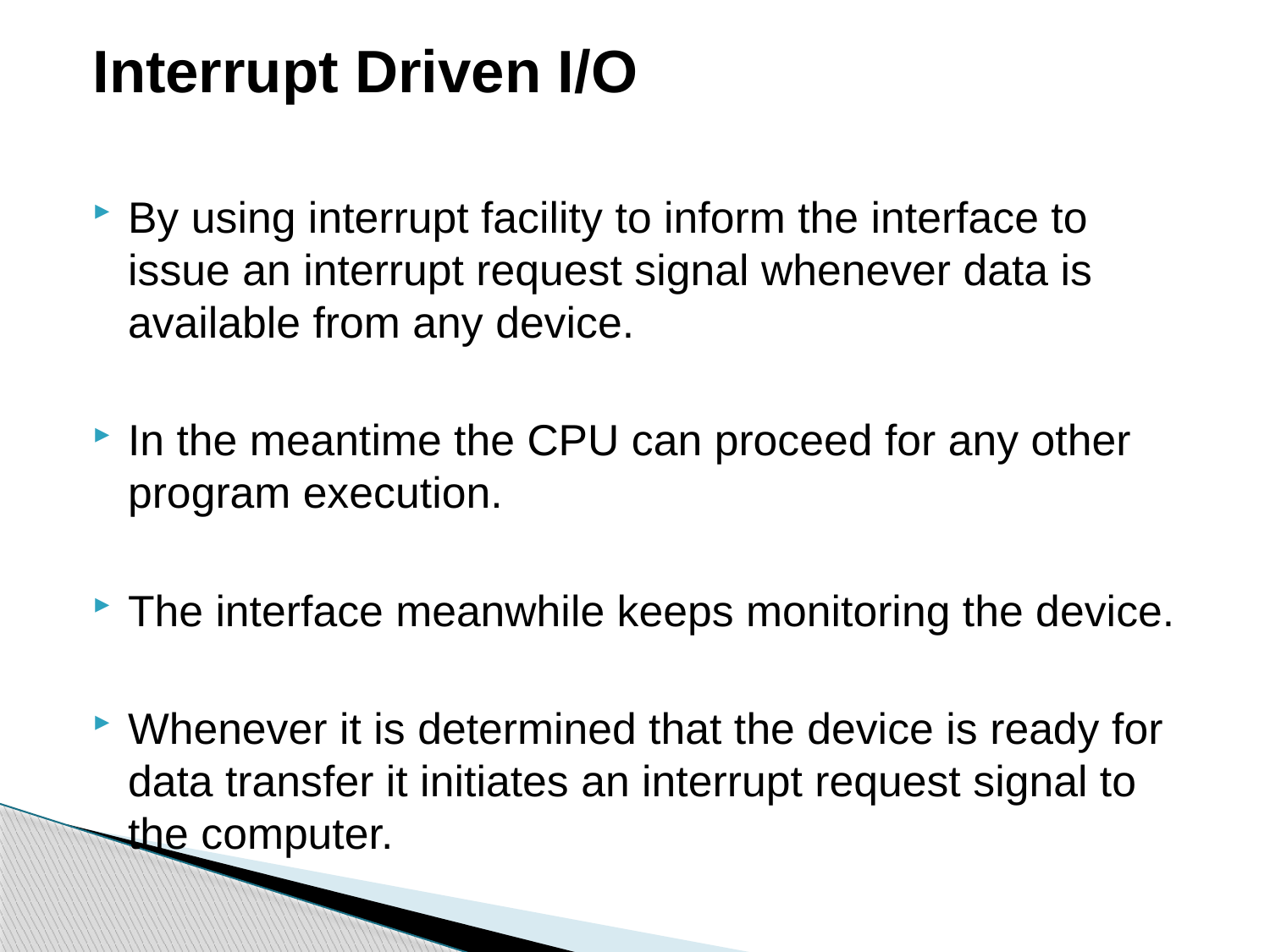

Interrupt Driven I/O

By using interrupt facility to inform the interface to issue an interrupt request signal whenever data is available from any device.

In the meantime the CPU can proceed for any other program execution.

The interface meanwhile keeps monitoring the device.

Whenever it is determined that the device is ready for data transfer it initiates an interrupt request signal to the computer.